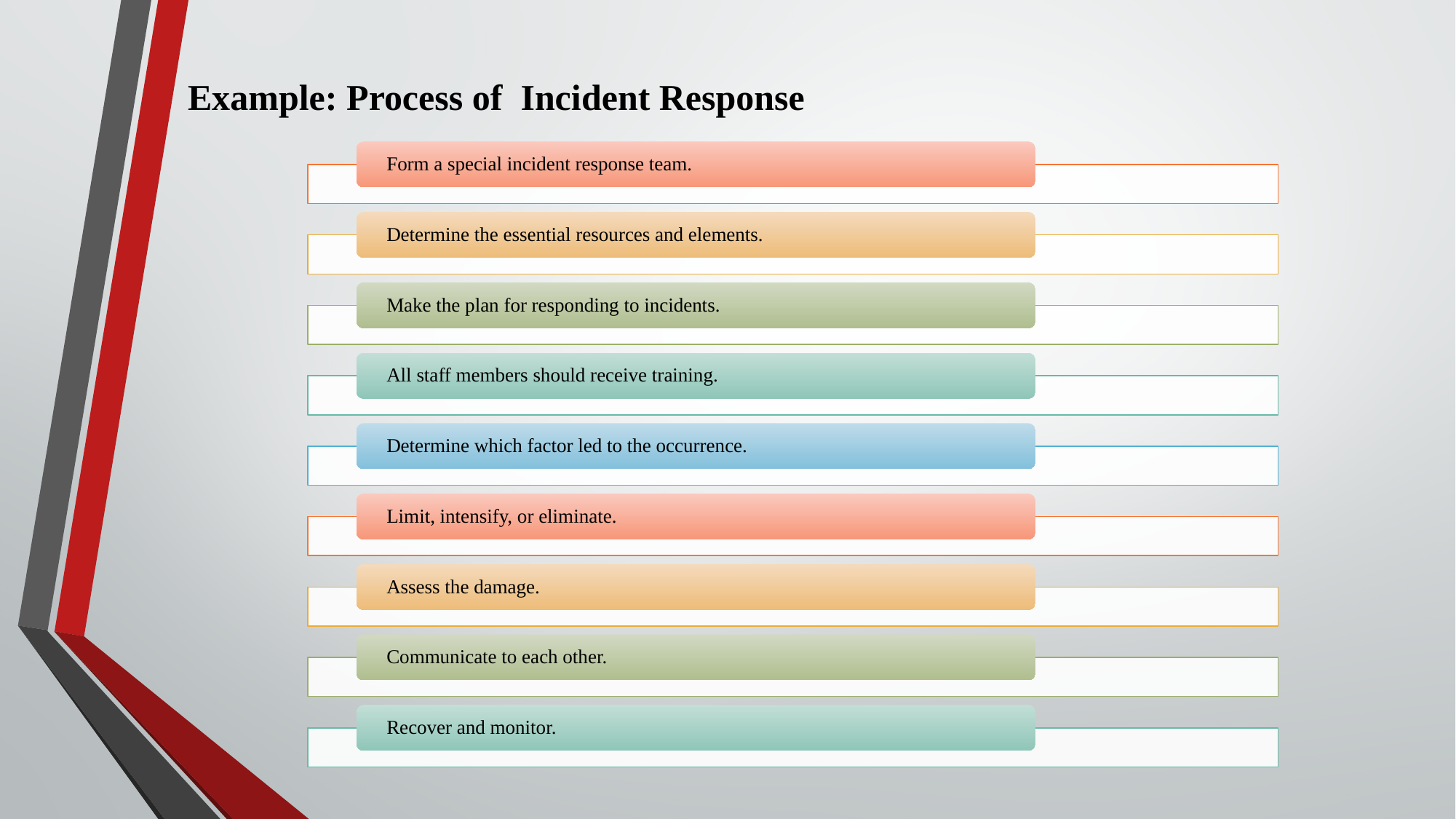

Example: Process of  Incident Response
Form a special incident response team.
Determine the essential resources and elements.
Make the plan for responding to incidents.
All staff members should receive training.
Determine which factor led to the occurrence.
Limit, intensify, or eliminate.
Assess the damage.
Communicate to each other.
Recover and monitor.